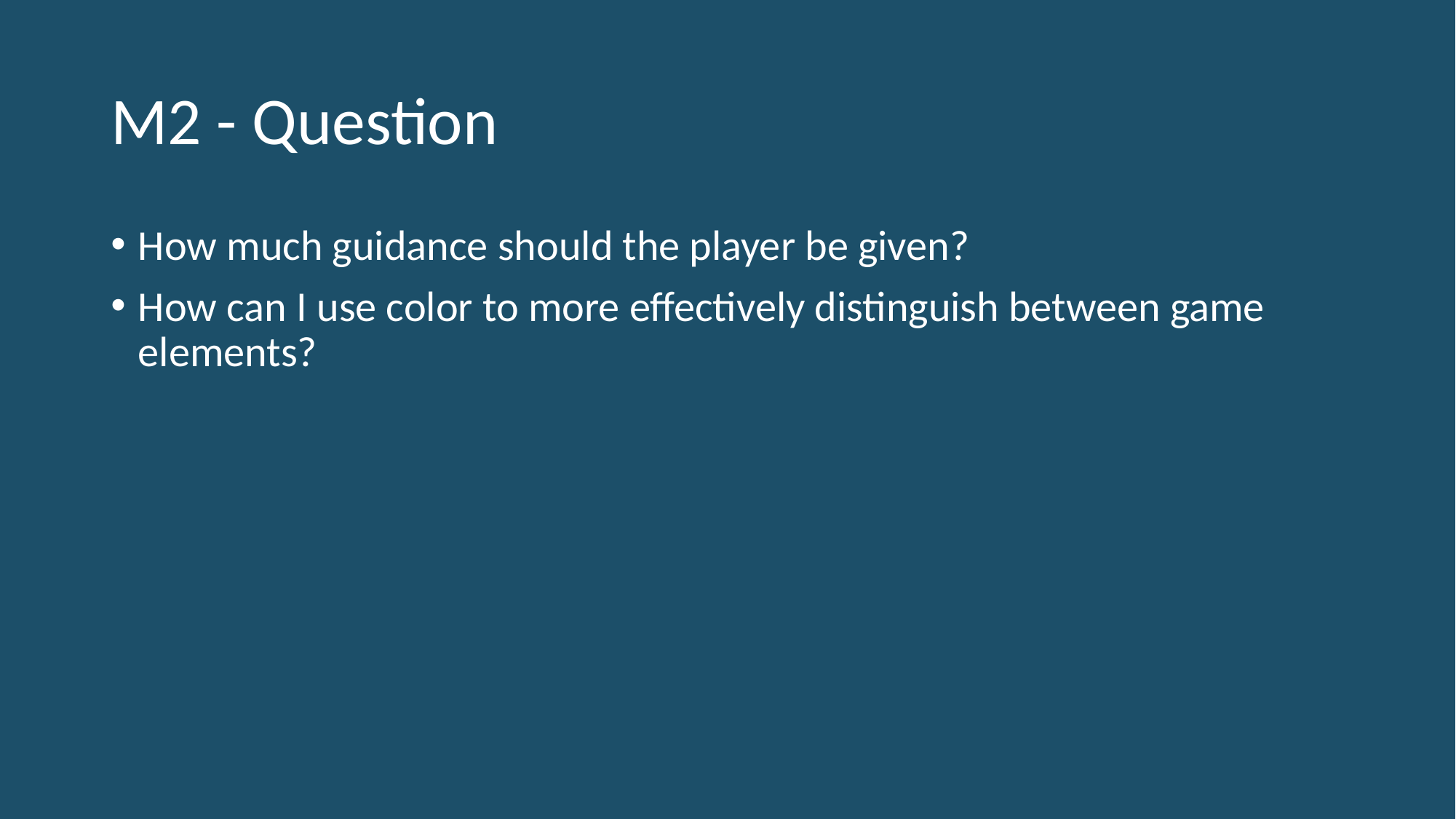

# M2 - Question
How much guidance should the player be given?
How can I use color to more effectively distinguish between game elements?